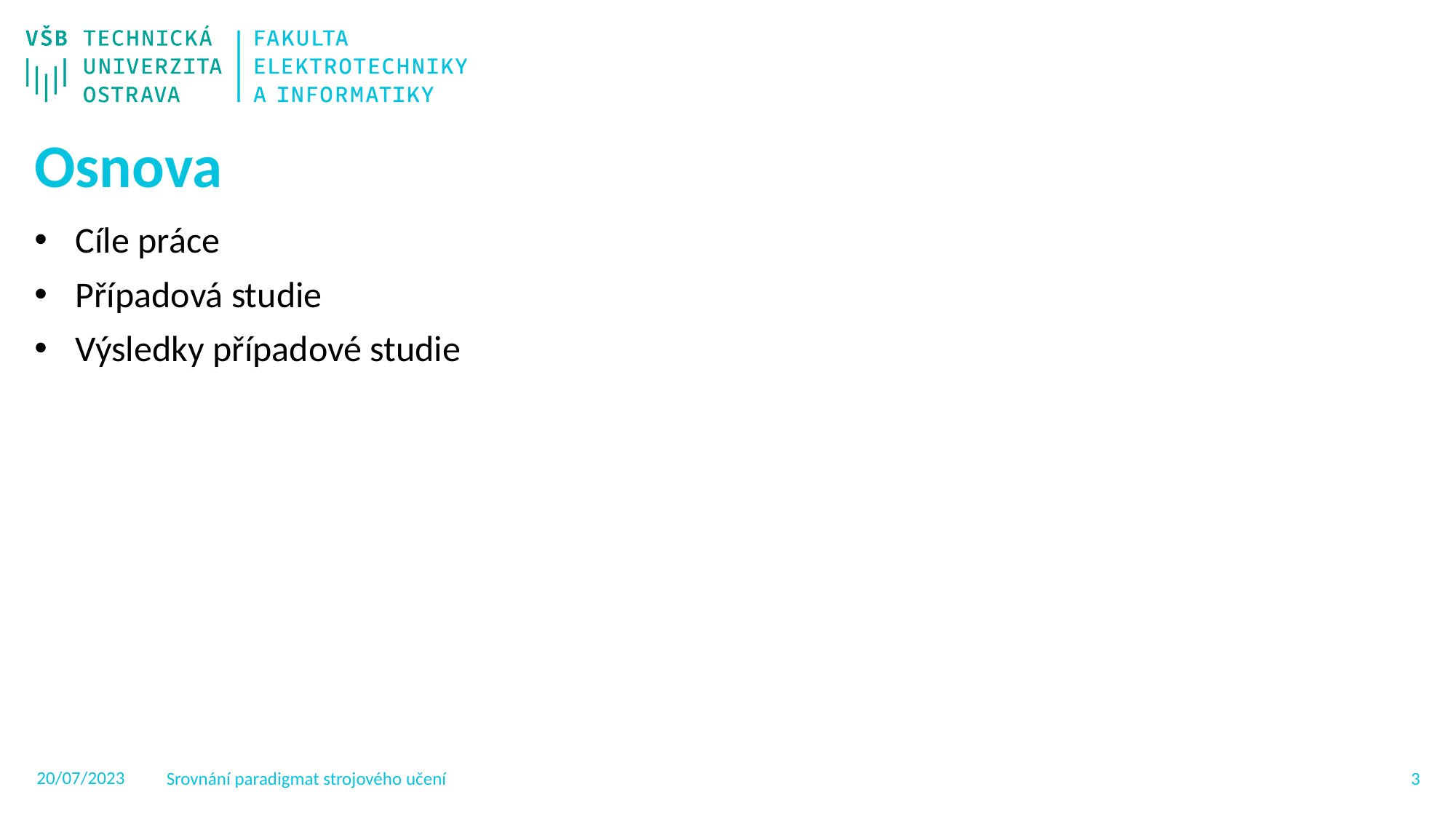

Osnova
Cíle práce
Případová studie
Výsledky případové studie
20/07/2023
3
Srovnání paradigmat strojového učení